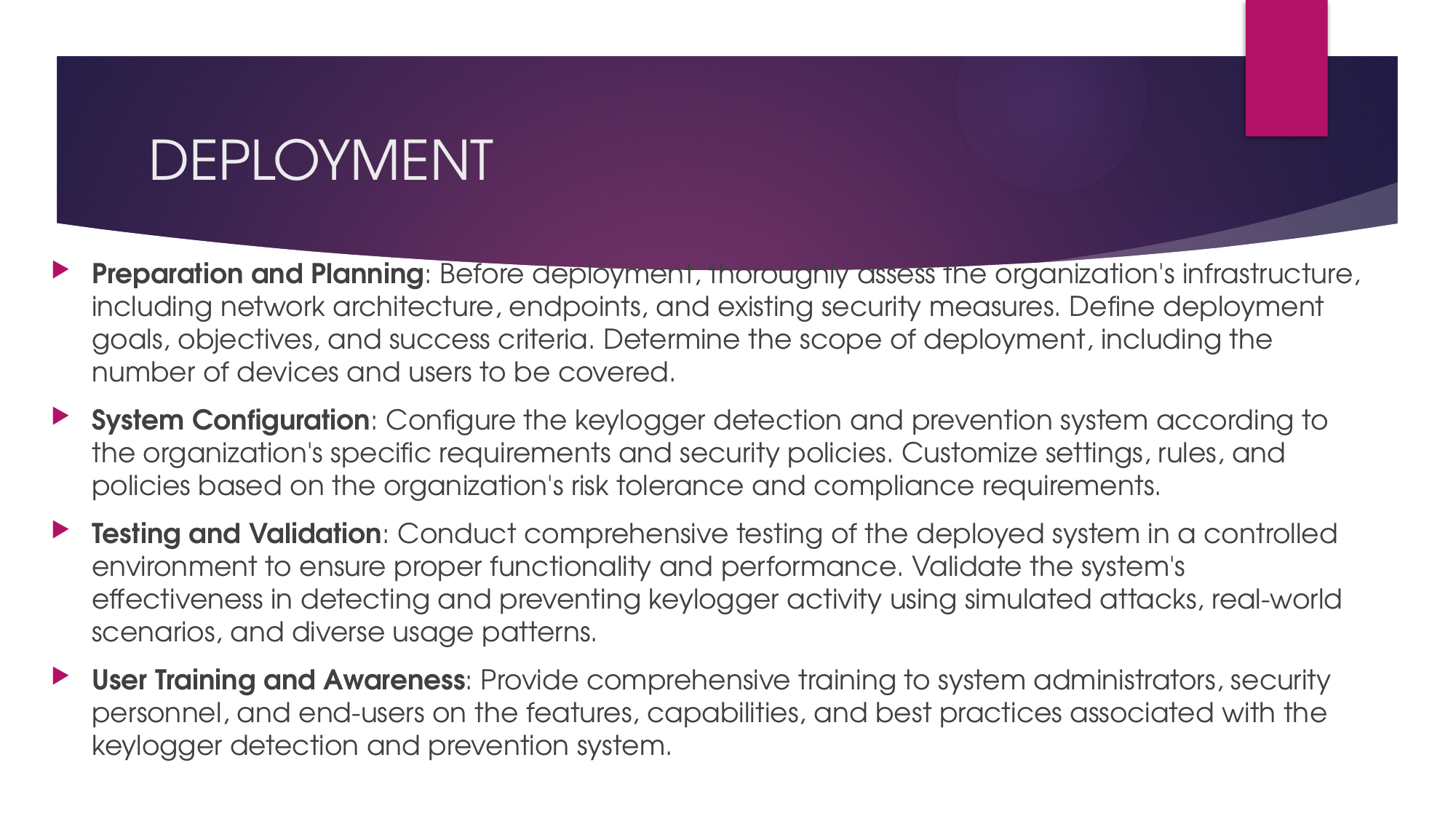

# DEPLOYMENT
Preparation and Planning: Before deployment, thoroughly assess the organization's infrastructure, including network architecture, endpoints, and existing security measures. Define deployment goals, objectives, and success criteria. Determine the scope of deployment, including the number of devices and users to be covered.
System Configuration: Configure the keylogger detection and prevention system according to the organization's specific requirements and security policies. Customize settings, rules, and policies based on the organization's risk tolerance and compliance requirements.
Testing and Validation: Conduct comprehensive testing of the deployed system in a controlled environment to ensure proper functionality and performance. Validate the system's effectiveness in detecting and preventing keylogger activity using simulated attacks, real-world scenarios, and diverse usage patterns.
User Training and Awareness: Provide comprehensive training to system administrators, security personnel, and end-users on the features, capabilities, and best practices associated with the keylogger detection and prevention system.